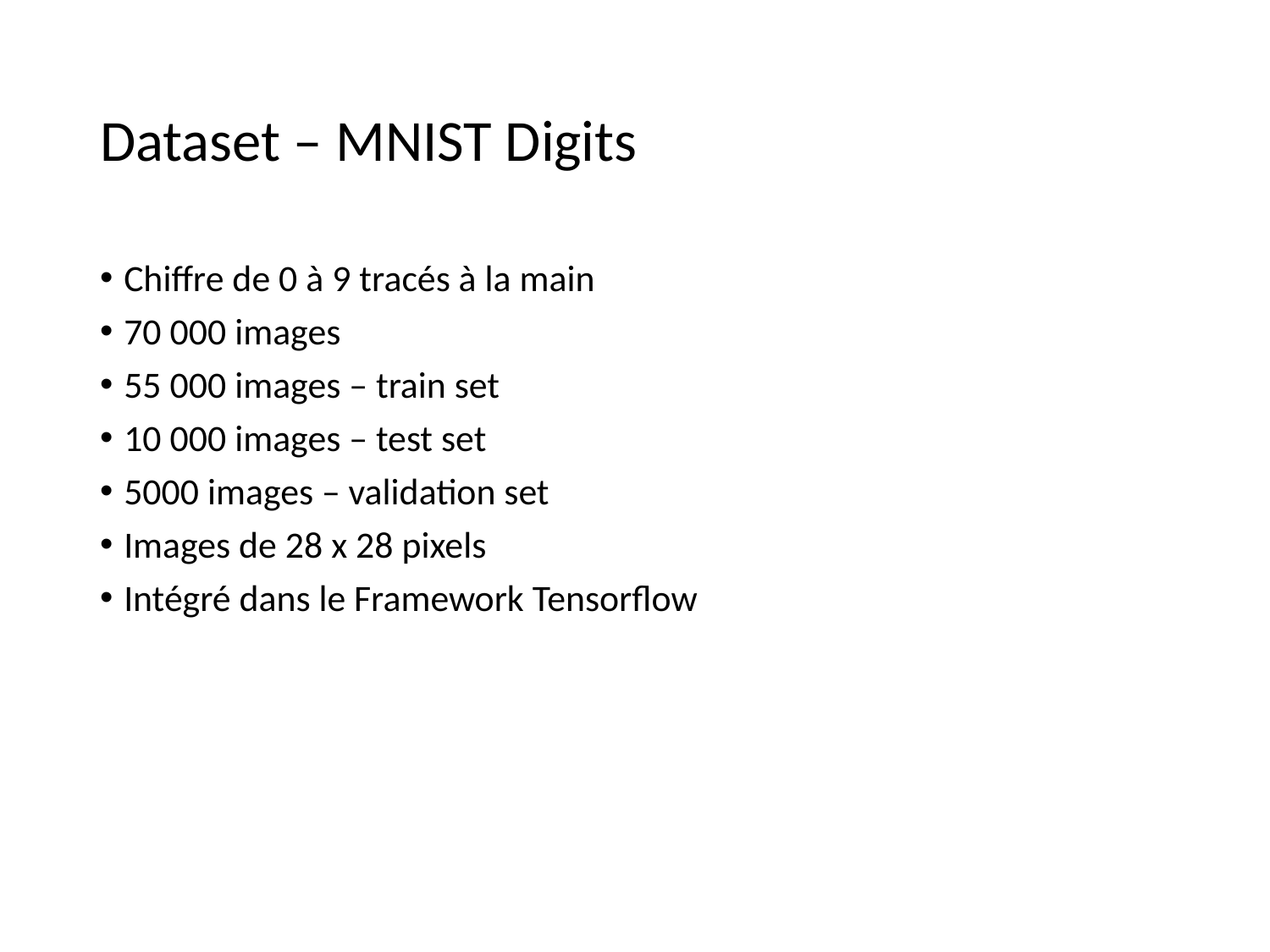

# Dataset – MNIST Digits
Chiffre de 0 à 9 tracés à la main
70 000 images
55 000 images – train set
10 000 images – test set
5000 images – validation set
Images de 28 x 28 pixels
Intégré dans le Framework Tensorflow